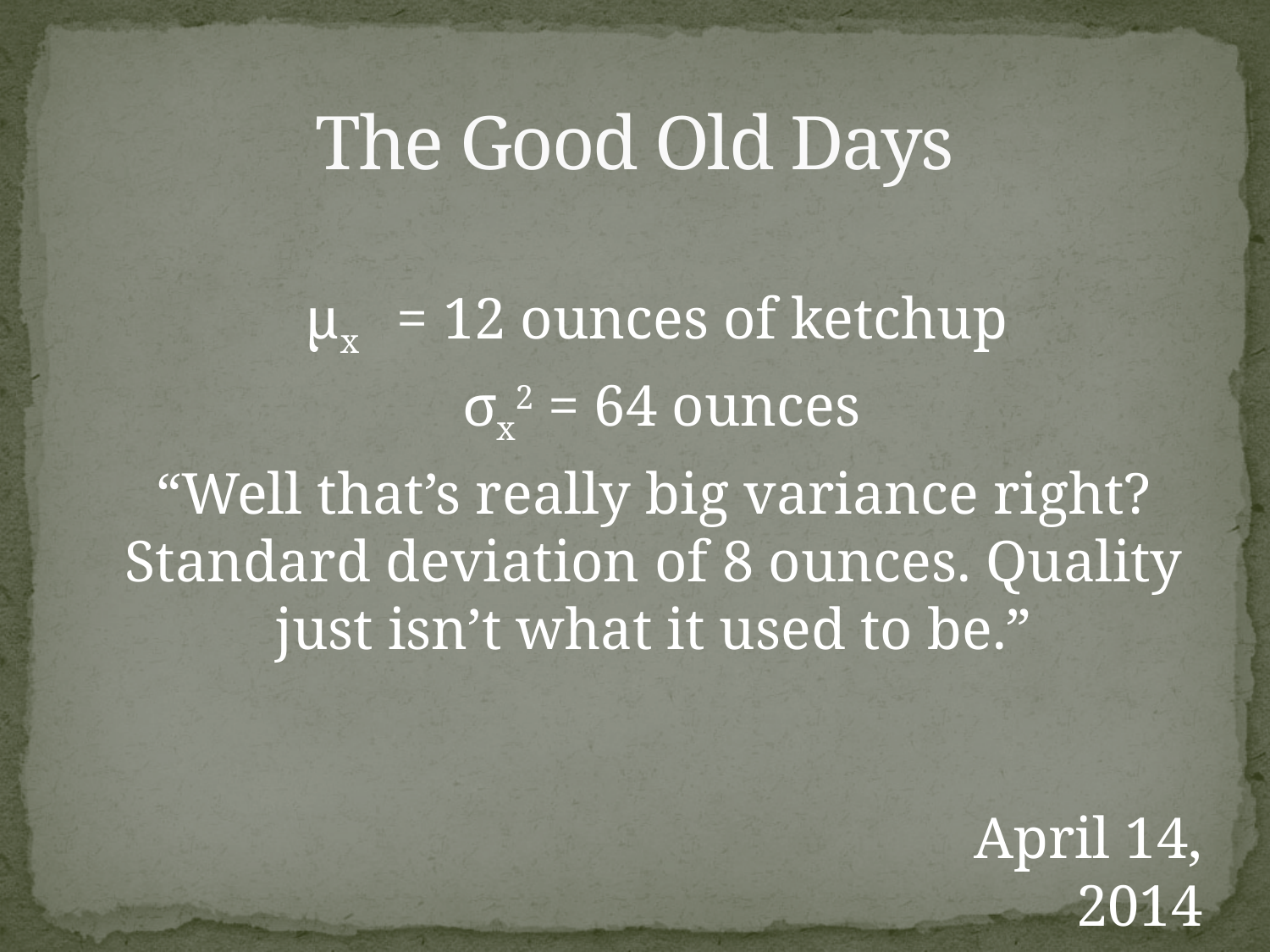

# The Good Old Days
   μx   = 12 ounces of ketchup
	 σx2 = 64 ounces
	“Well that’s really big variance right? Standard deviation of 8 ounces. Quality just isn’t what it used to be.”

April 14, 2014